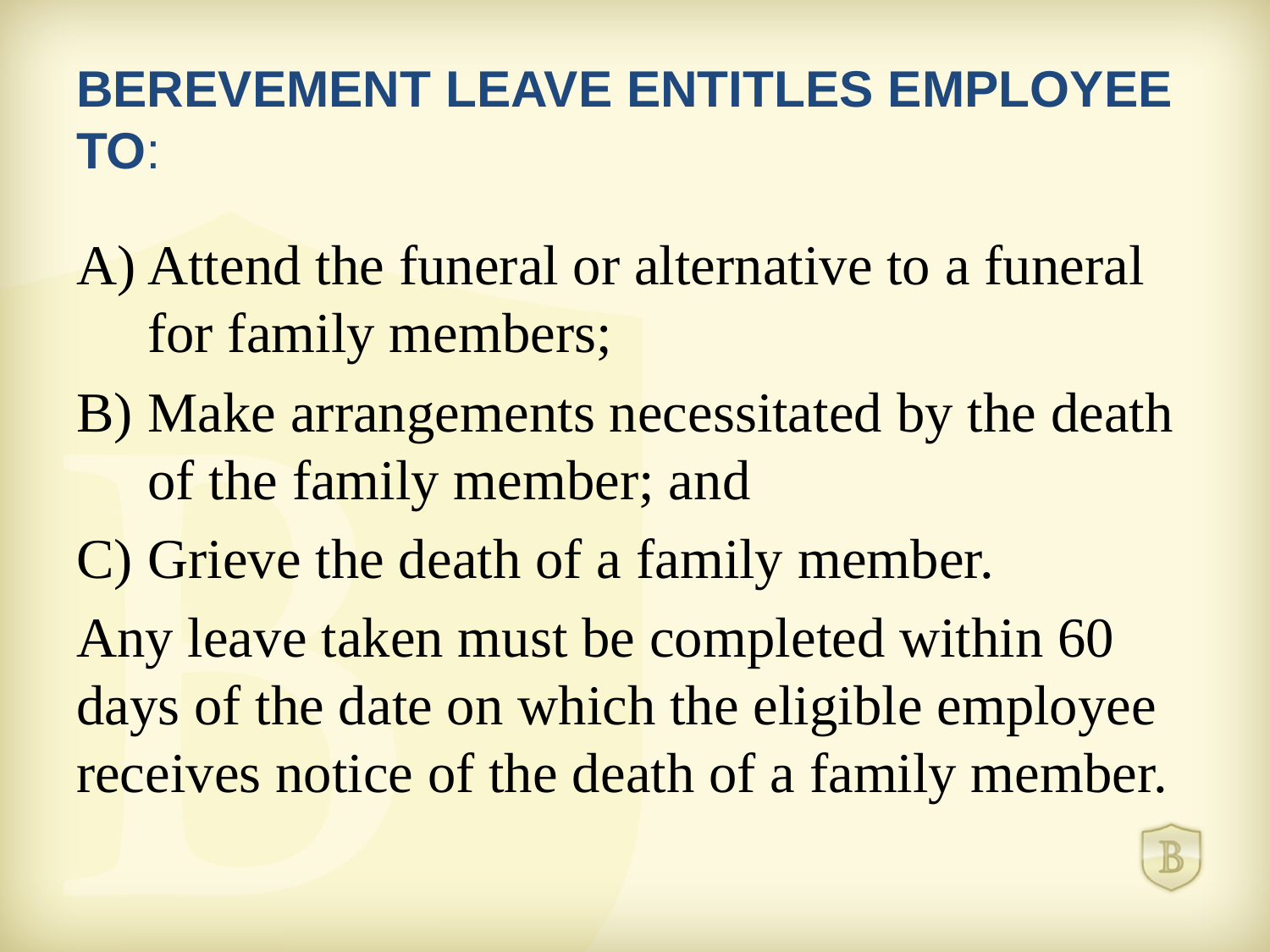

# BEREVEMENT LEAVE ENTITLES EMPLOYEE TO:
Attend the funeral or alternative to a funeral for family members;
Make arrangements necessitated by the death of the family member; and
Grieve the death of a family member.
Any leave taken must be completed within 60 days of the date on which the eligible employee receives notice of the death of a family member.